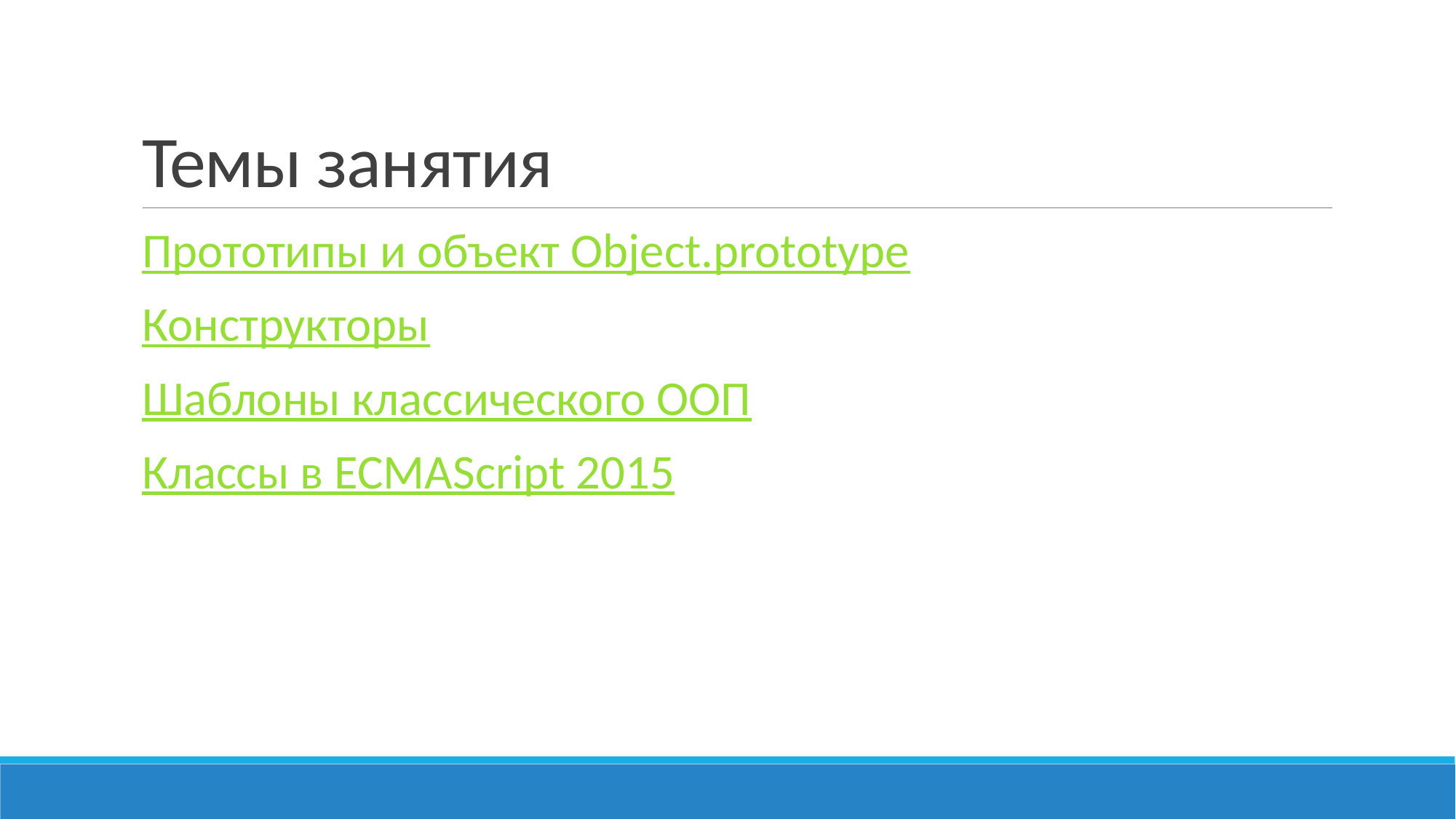

# Темы занятия
Прототипы и объект Object.prototype
Конструкторы
Шаблоны классического ООП
Классы в ECMAScript 2015